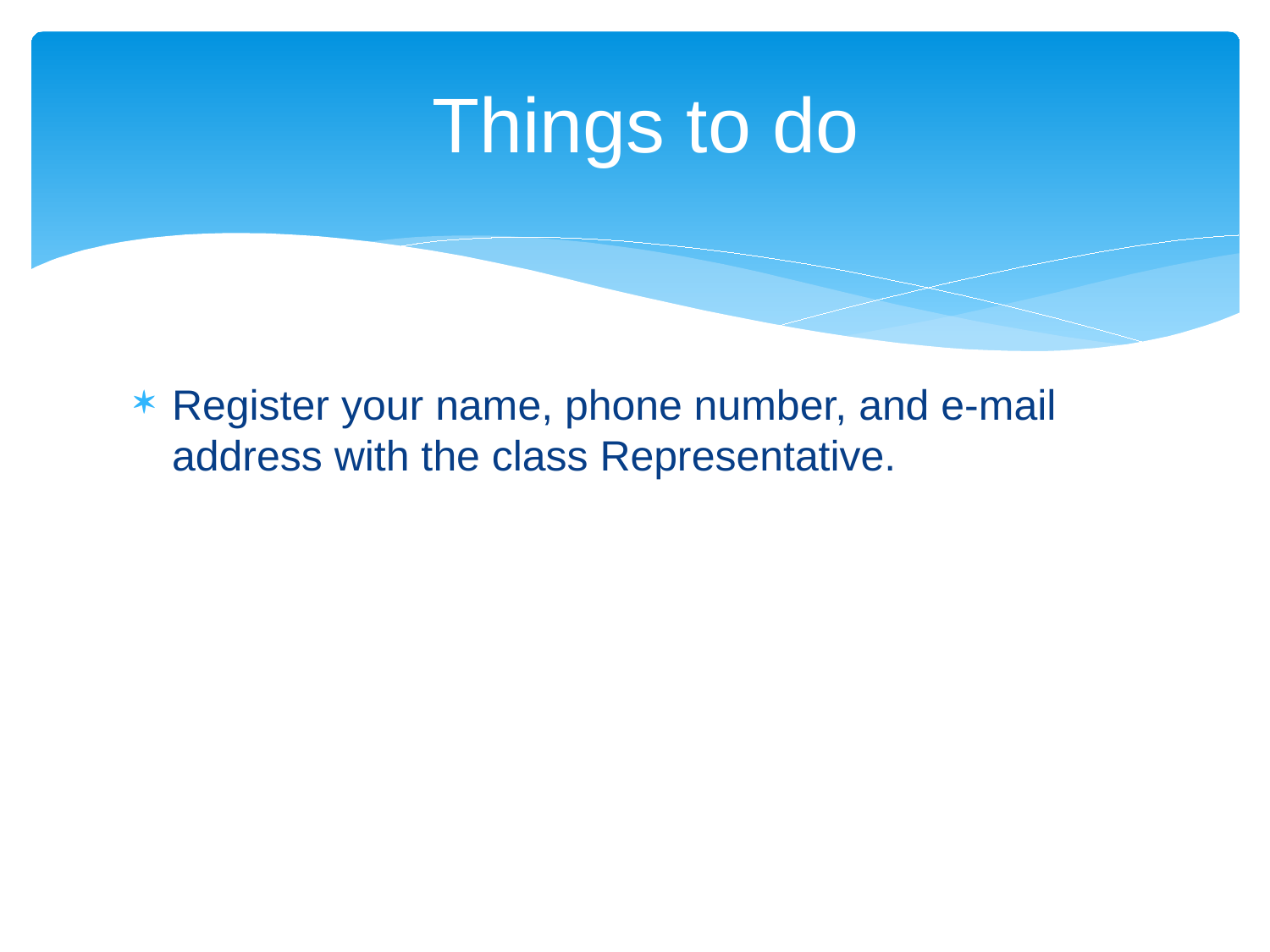

# Things to do
Register your name, phone number, and e-mail address with the class Representative.